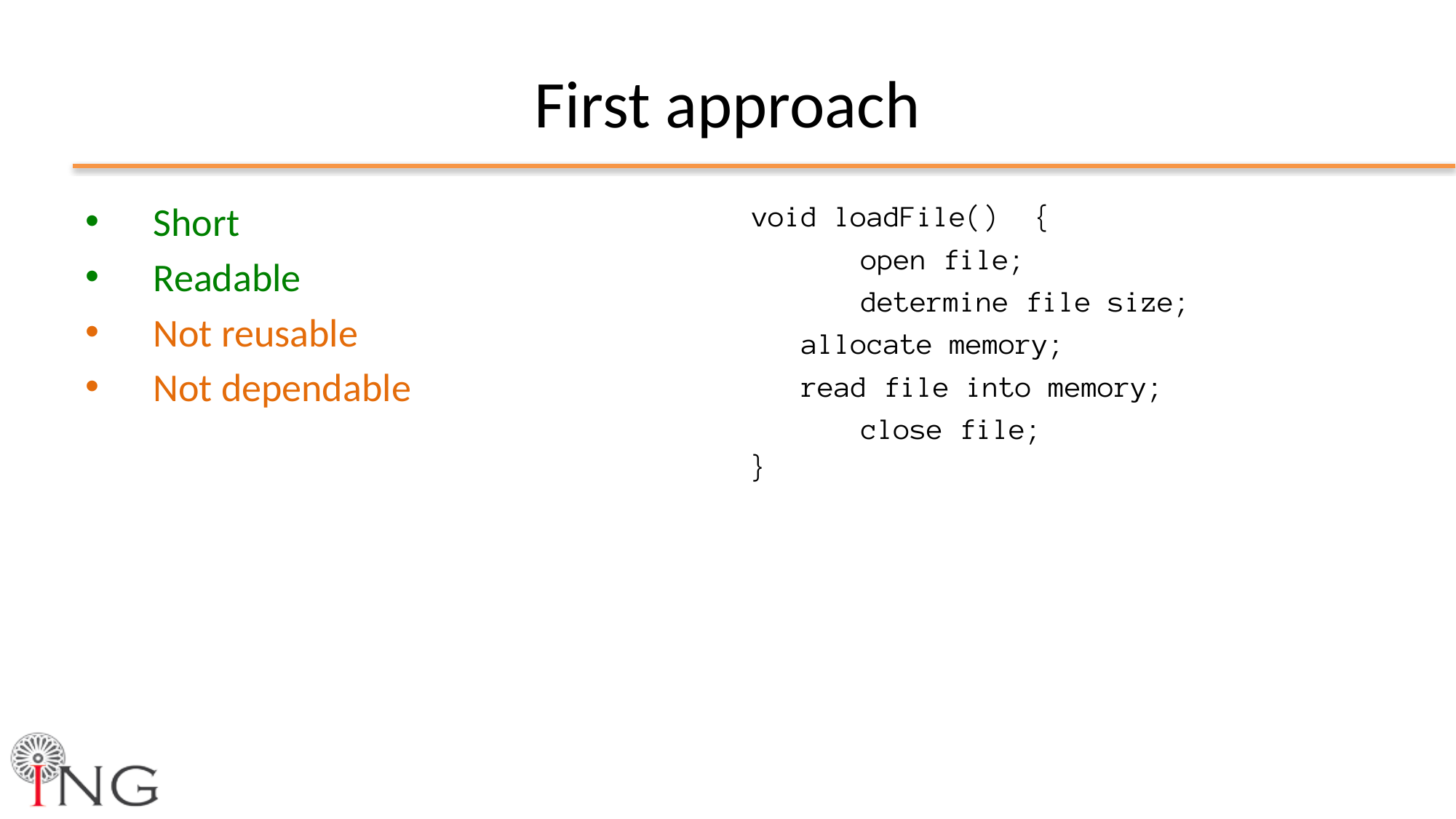

# First approach
Short
Readable
Not reusable
Not dependable
void loadFile()  {
	open file;
	determine file size;
   allocate memory;
   read file into memory;
	close file;
}